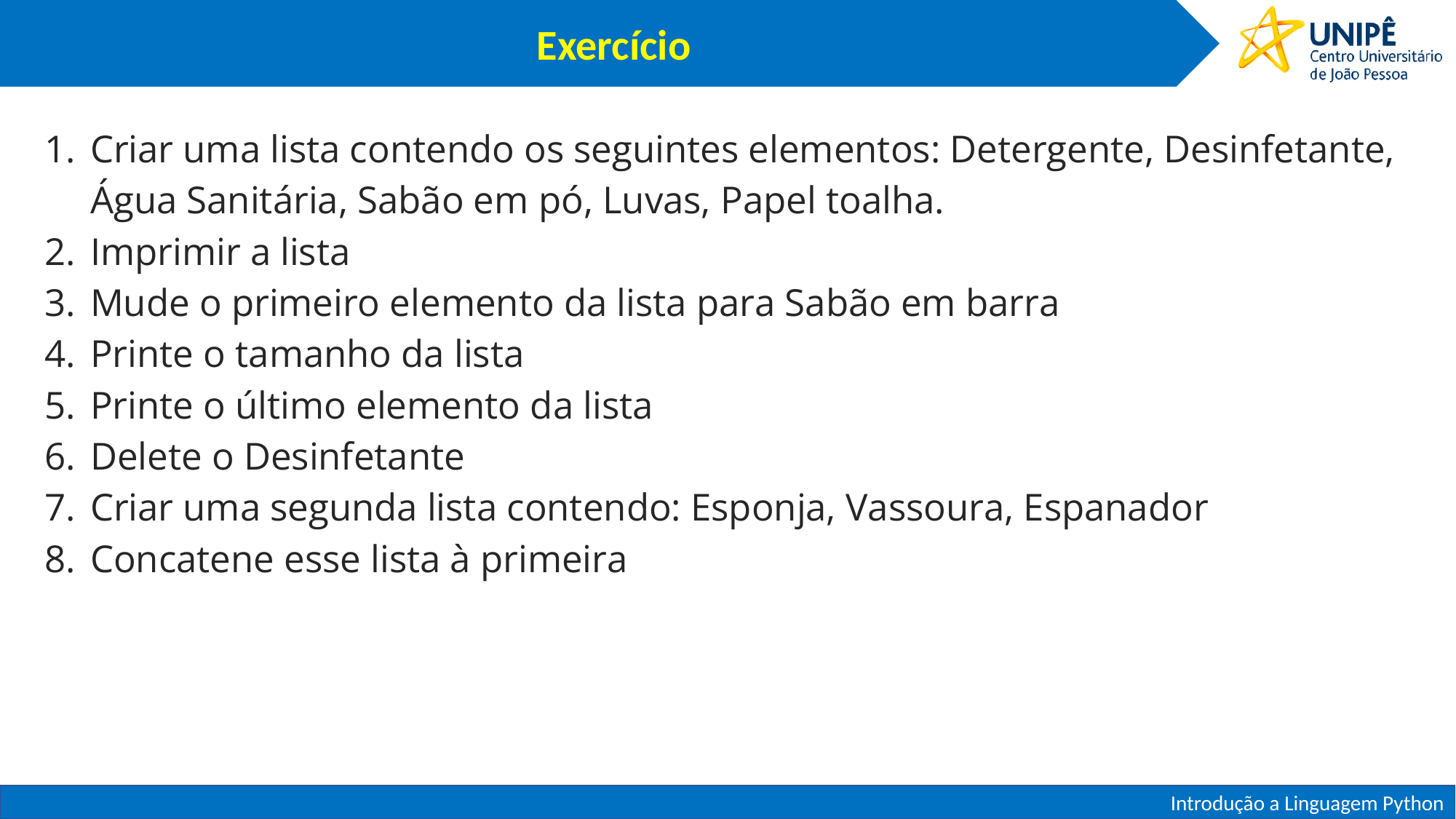

# Exercício
Criar uma lista contendo os seguintes elementos: Detergente, Desinfetante, Água Sanitária, Sabão em pó, Luvas, Papel toalha.
Imprimir a lista
Mude o primeiro elemento da lista para Sabão em barra
Printe o tamanho da lista
Printe o último elemento da lista
Delete o Desinfetante
Criar uma segunda lista contendo: Esponja, Vassoura, Espanador
Concatene esse lista à primeira